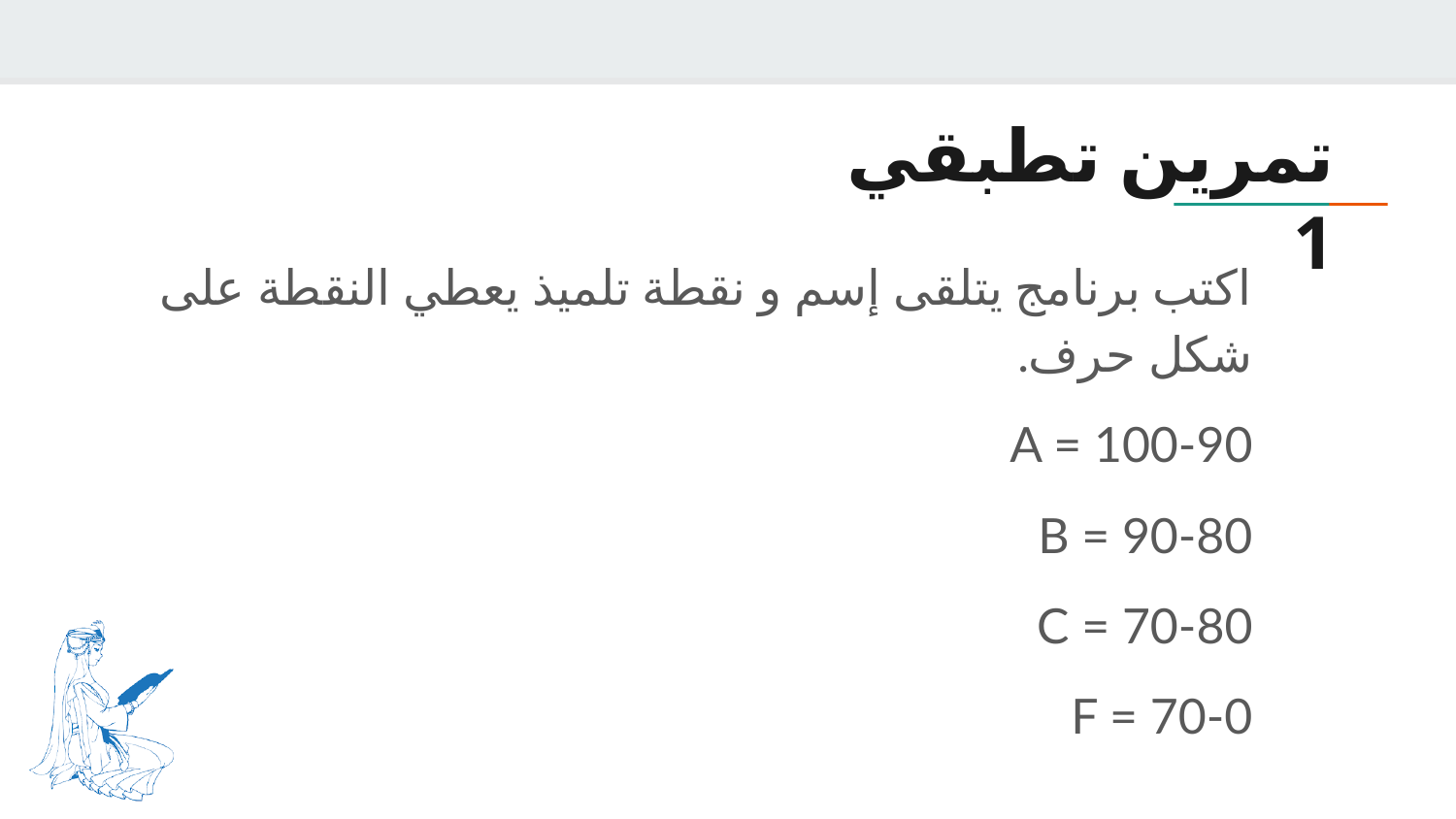

# تمرين تطبقي 1

اكتب برنامج يتلقى إسم و نقطة تلميذ يعطي النقطة على شكل حرف.
A = 100-90
B = 90-80
C = 70-80
F = 70-0